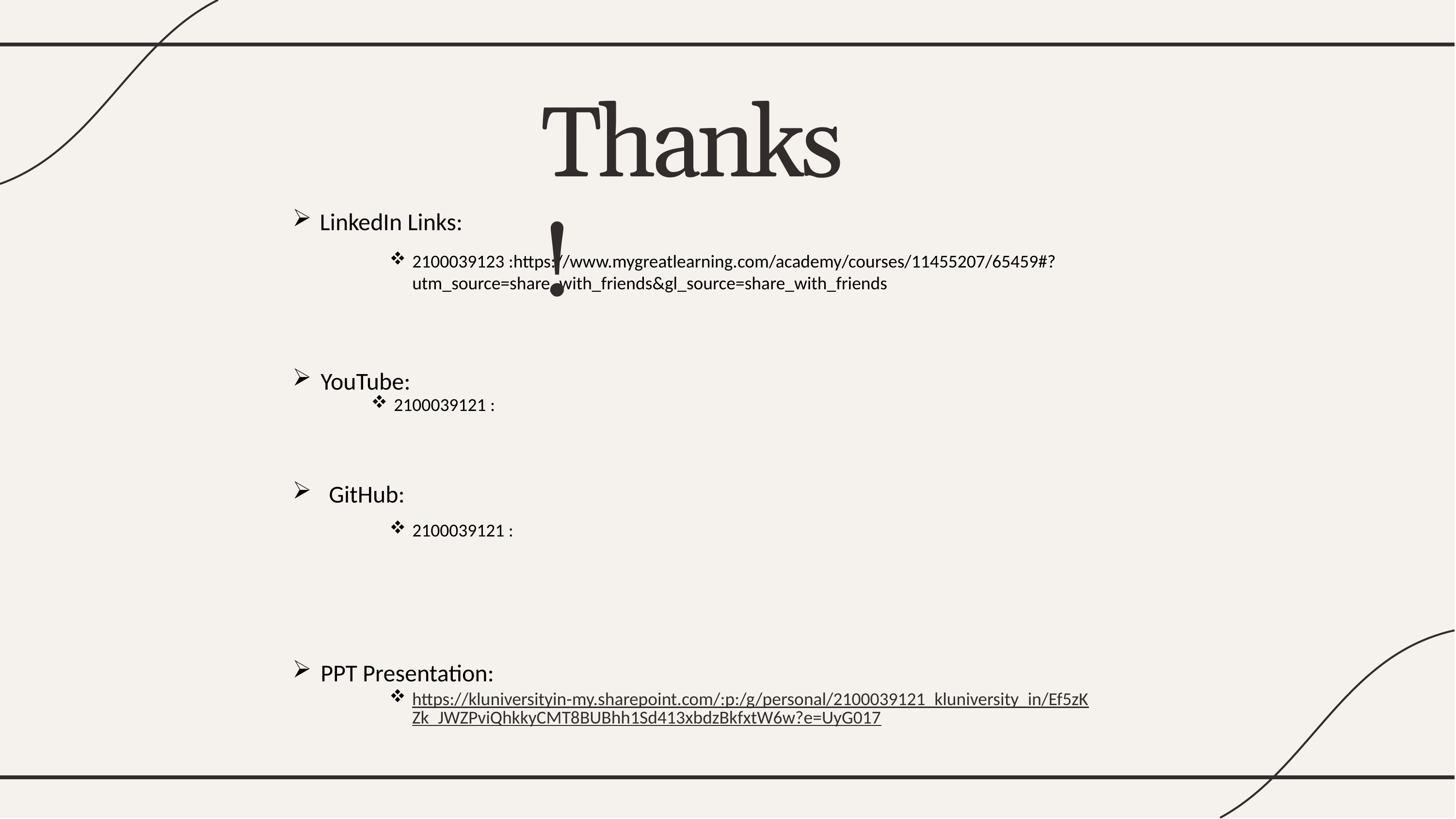

# Thanks!
LinkedIn Links:
2100039123 :https://www.mygreatlearning.com/academy/courses/11455207/65459#?utm_source=share_with_friends&gl_source=share_with_friends

 YouTube:
2100039121 :

GitHub:
2100039121 :

 PPT Presentation:

https://kluniversityin-my.sharepoint.com/:p:/g/personal/2100039121_kluniversity_in/Ef5zKZk_JWZPviQhkkyCMT8BUBhh1Sd413xbdzBkfxtW6w?e=UyG017